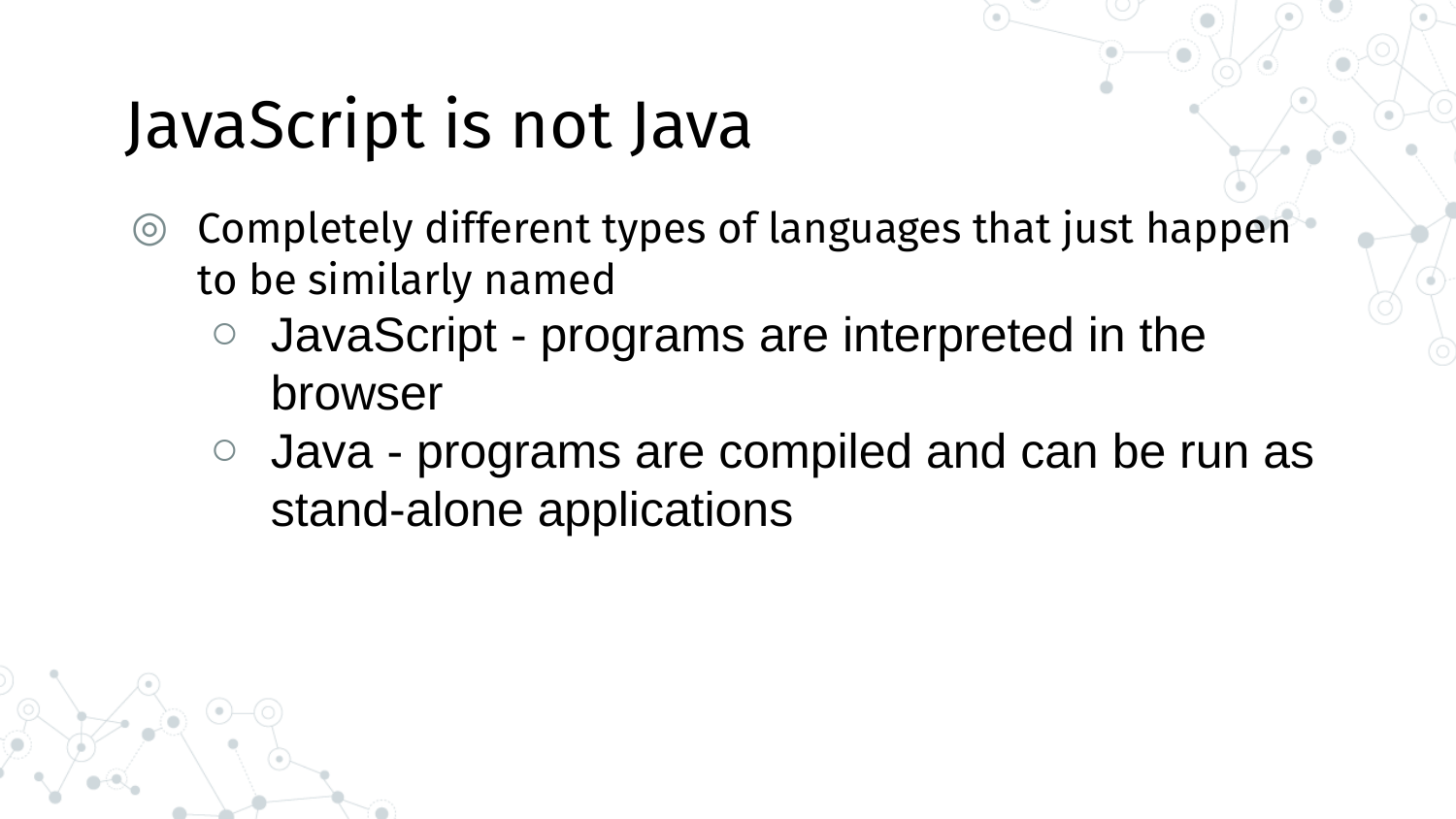

# JavaScript is not Java
Completely different types of languages that just happen to be similarly named
JavaScript - programs are interpreted in the browser
Java - programs are compiled and can be run as stand-alone applications
7